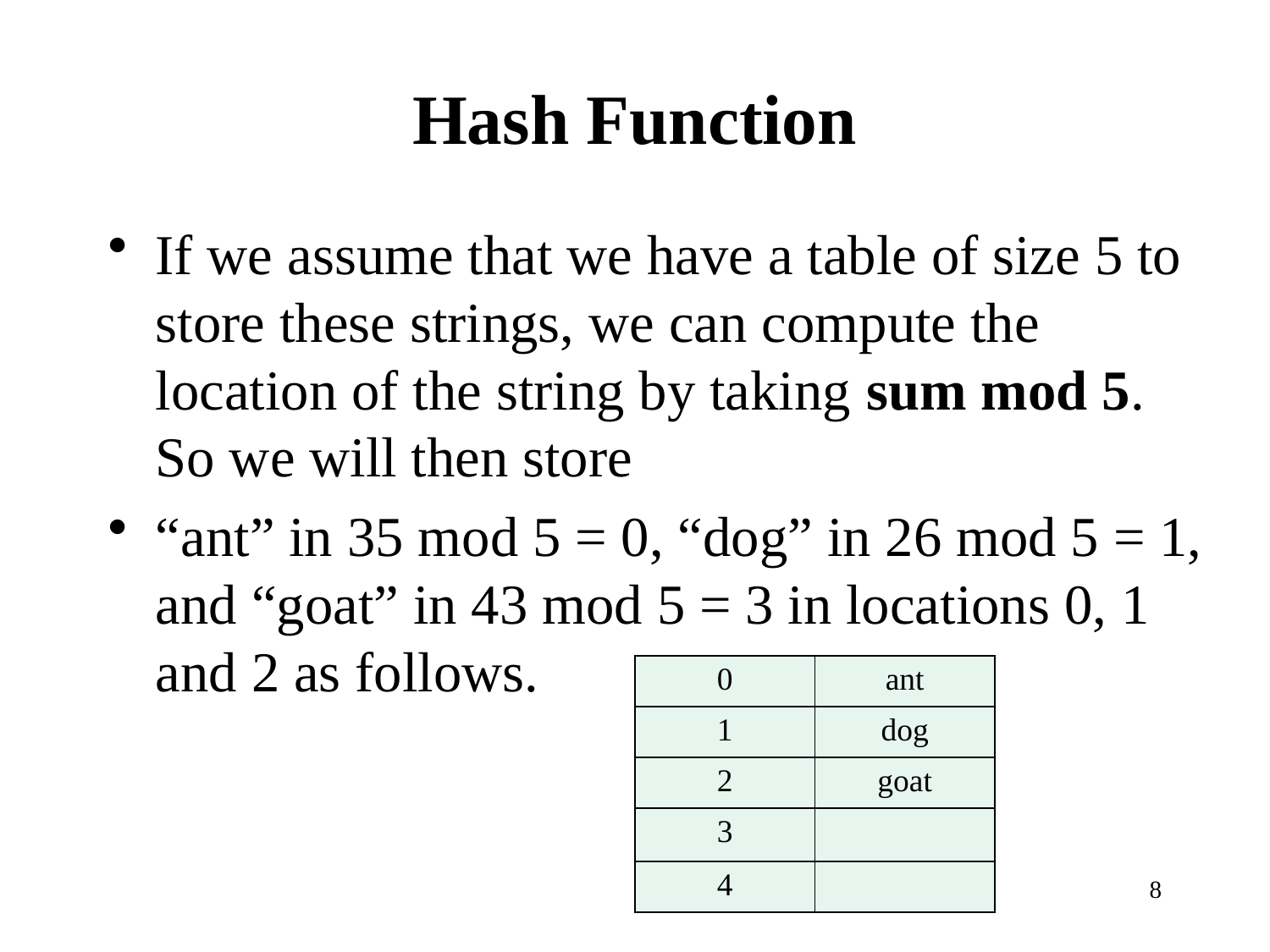

# Hash Function
If we assume that we have a table of size 5 to store these strings, we can compute the location of the string by taking sum mod 5. So we will then store
“ant” in 35 mod 5 = 0, “dog” in 26 mod 5 = 1, and “goat” in 43 mod 5 = 3 in locations 0, 1 and 2 as follows.

| 0 | ant |
| --- | --- |
| 1 | dog |
| 2 | goat |
| 3 |  |
| 4 |  |
8